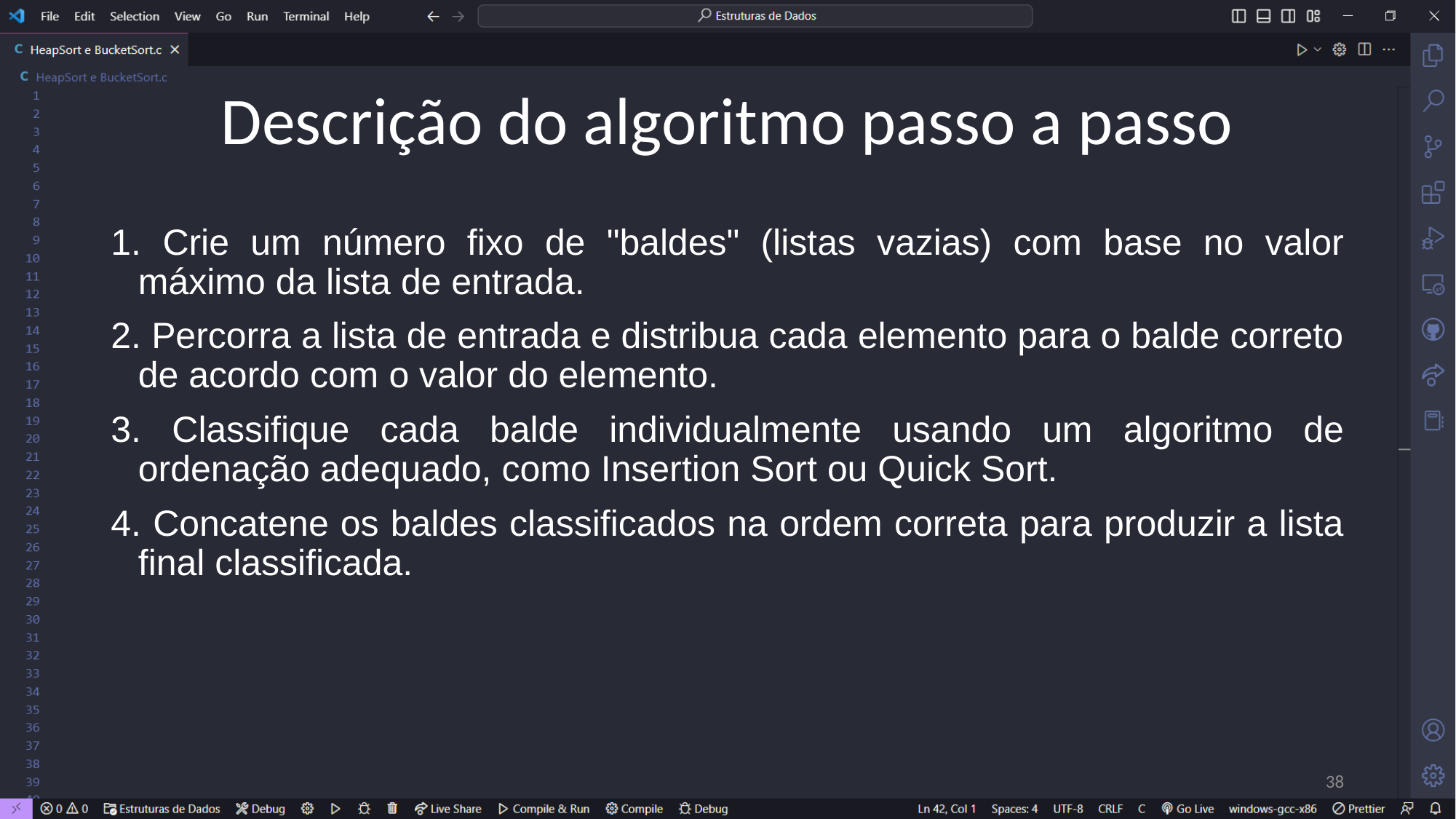

# Descrição do algoritmo passo a passo
 Crie um número fixo de "baldes" (listas vazias) com base no valor máximo da lista de entrada.
 Percorra a lista de entrada e distribua cada elemento para o balde correto de acordo com o valor do elemento.
 Classifique cada balde individualmente usando um algoritmo de ordenação adequado, como Insertion Sort ou Quick Sort.
 Concatene os baldes classificados na ordem correta para produzir a lista final classificada.

38